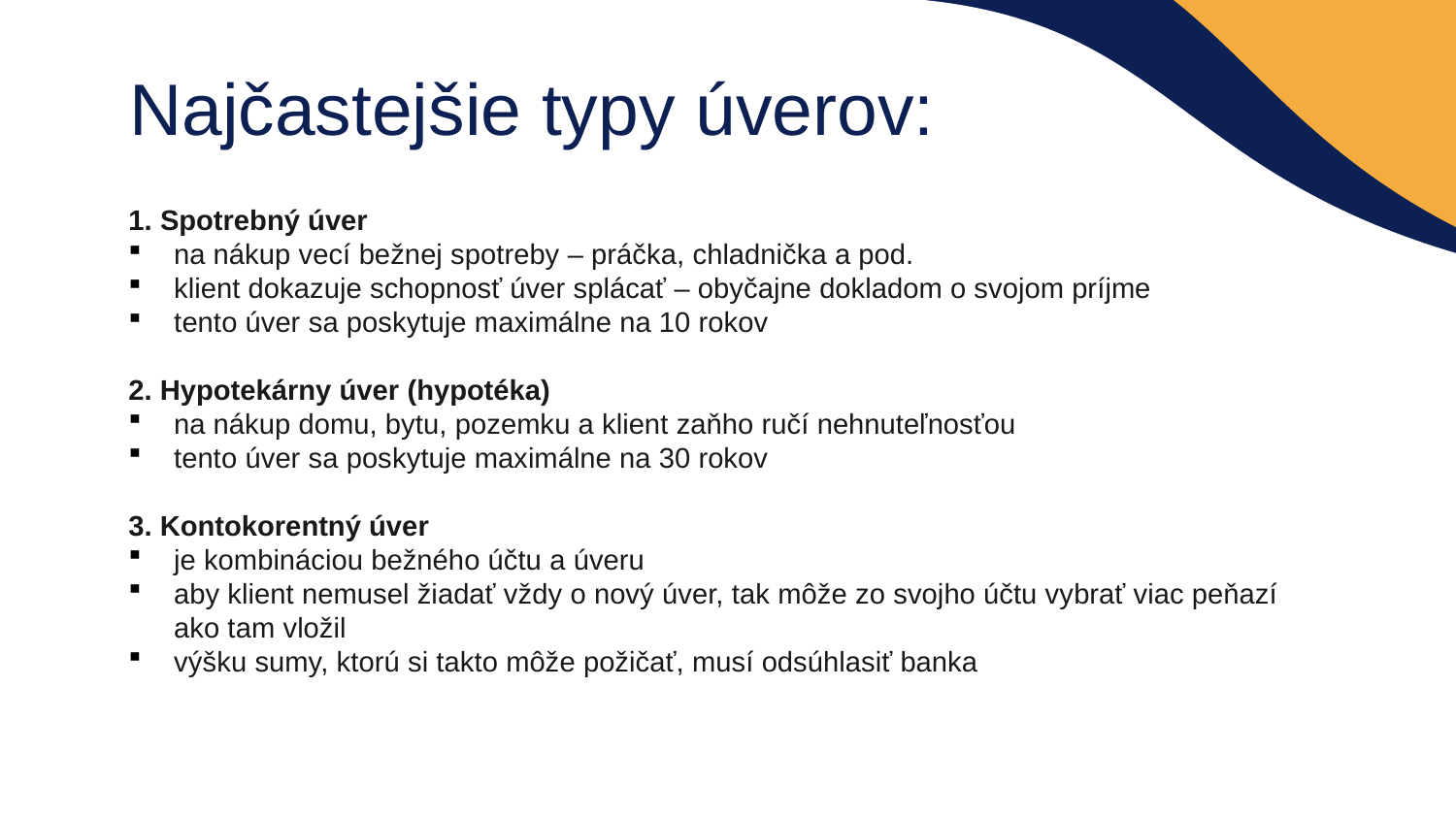

# Najčastejšie typy úverov:
1. Spotrebný úver
na nákup vecí bežnej spotreby – práčka, chladnička a pod.
klient dokazuje schopnosť úver splácať – obyčajne dokladom o svojom príjme
tento úver sa poskytuje maximálne na 10 rokov

2. Hypotekárny úver (hypotéka)
na nákup domu, bytu, pozemku a klient zaňho ručí nehnuteľnosťou
tento úver sa poskytuje maximálne na 30 rokov

3. Kontokorentný úver
je kombináciou bežného účtu a úveru
aby klient nemusel žiadať vždy o nový úver, tak môže zo svojho účtu vybrať viac peňazí ako tam vložil
výšku sumy, ktorú si takto môže požičať, musí odsúhlasiť banka